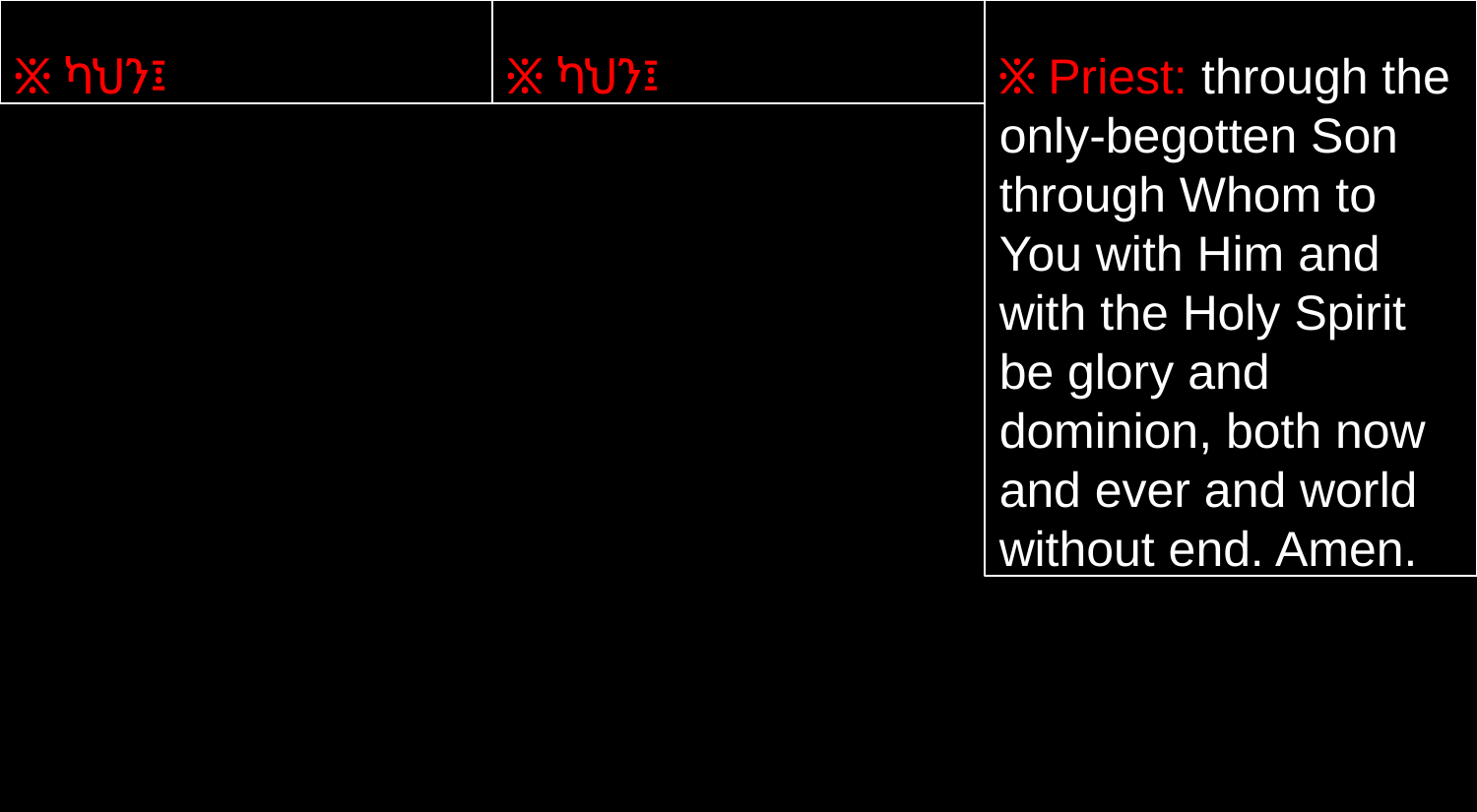

፠ ካህን፤

፠ ካህን፤

፠ Priest: through the only-begotten Son through Whom to You with Him and with the Holy Spirit be glory and dominion, both now and ever and world without end. Amen.